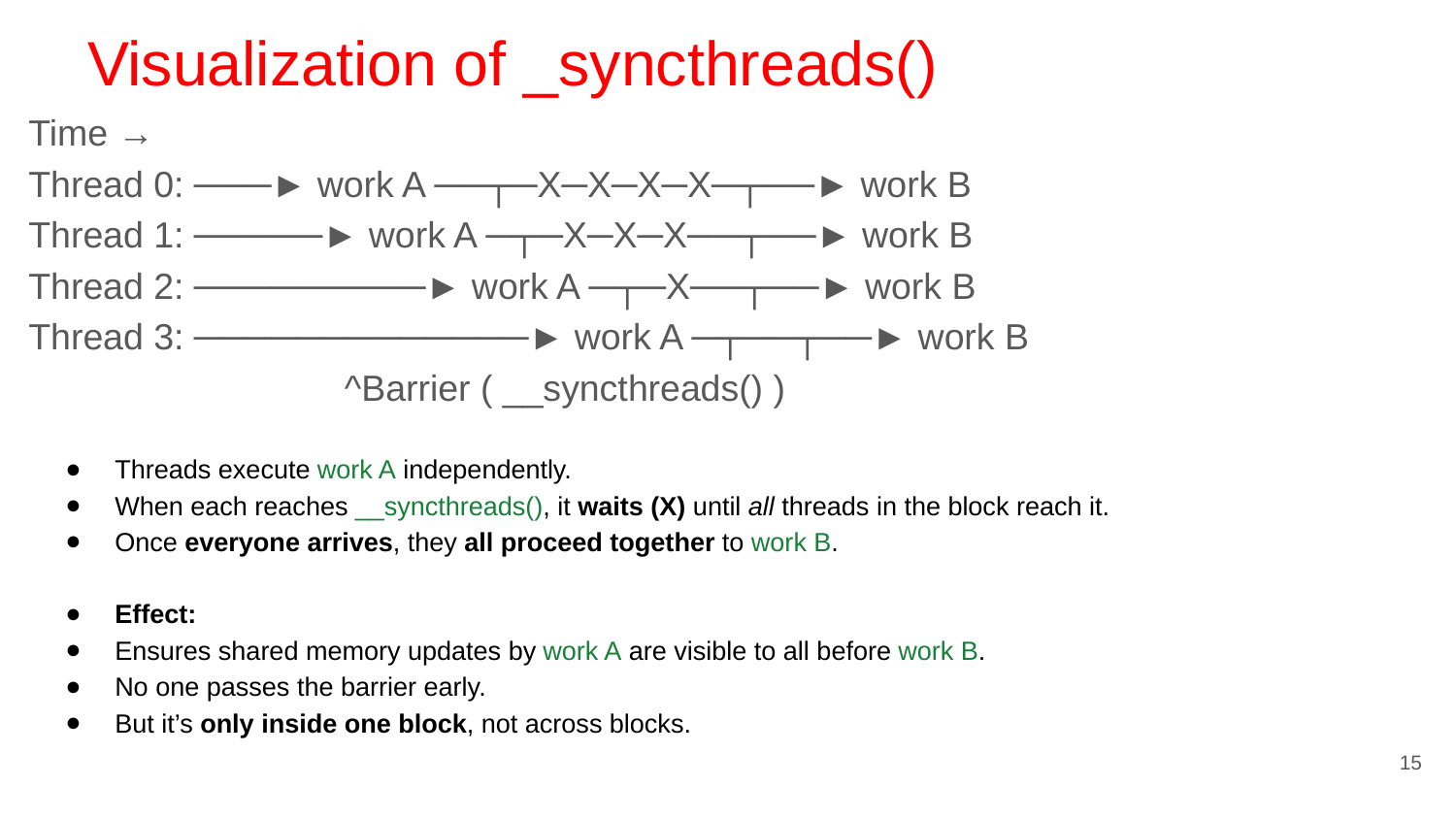

# Visualization of _syncthreads()
Time →
Thread 0: ───► work A ──┬─X─X─X─X─┬──► work B
Thread 1: ─────► work A ─┬─X─X─X──┬──► work B
Thread 2: ─────────► work A ─┬─X──┬──► work B
Thread 3: ─────────────► work A ─┬──┬──► work B
                               ^Barrier ( __syncthreads() )
Threads execute work A independently.
When each reaches __syncthreads(), it waits (X) until all threads in the block reach it.
Once everyone arrives, they all proceed together to work B.
Effect:
Ensures shared memory updates by work A are visible to all before work B.
No one passes the barrier early.
But it’s only inside one block, not across blocks.

15